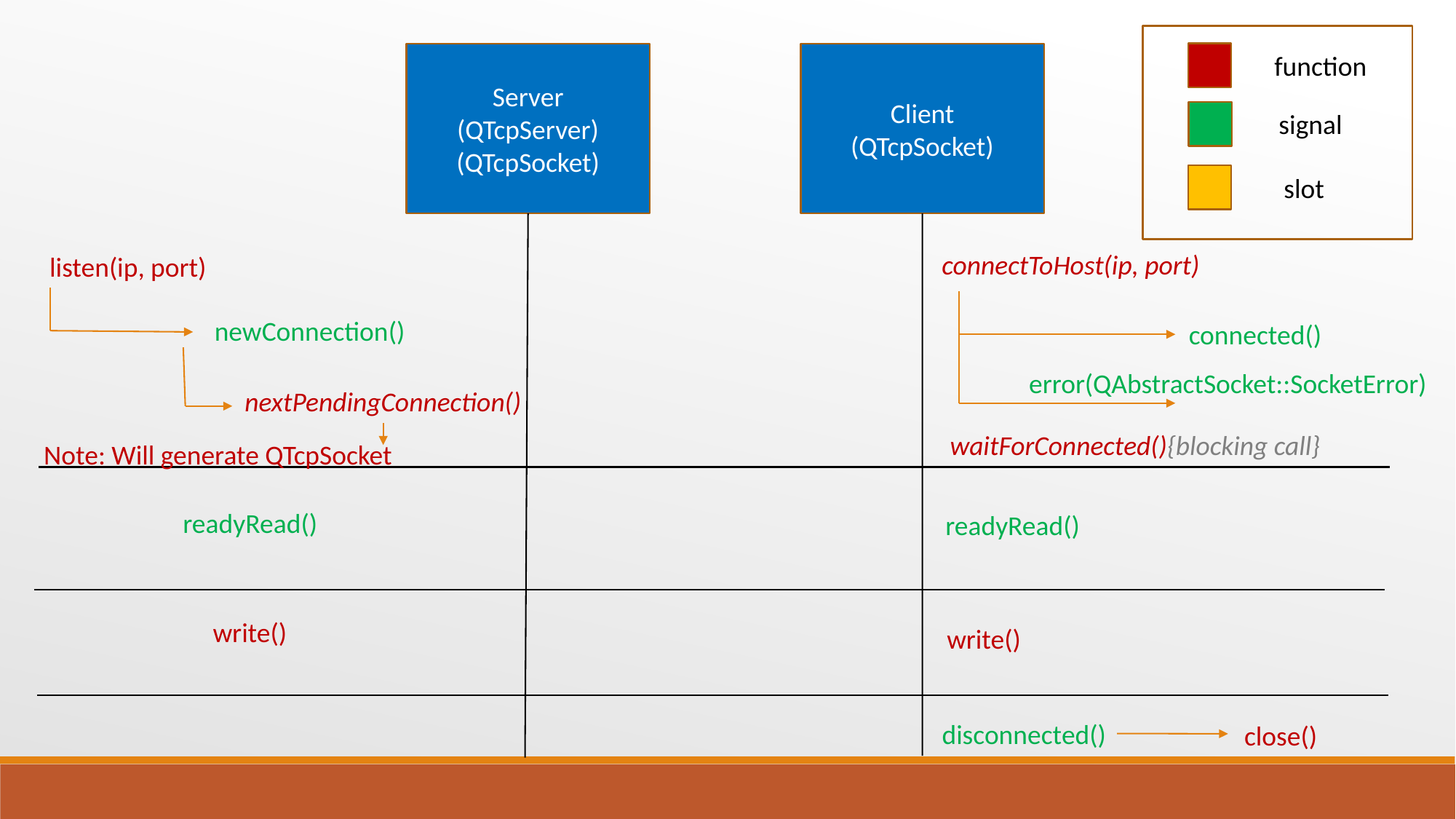

function

Server
(QTcpServer)
(QTcpSocket)
Client
(QTcpSocket)

signal

slot
connectToHost(ip, port)
listen(ip, port)
newConnection()
connected()
error(QAbstractSocket::SocketError)
nextPendingConnection()
waitForConnected(){blocking call}
Note: Will generate QTcpSocket
readyRead()
readyRead()
write()
write()
disconnected()
close()